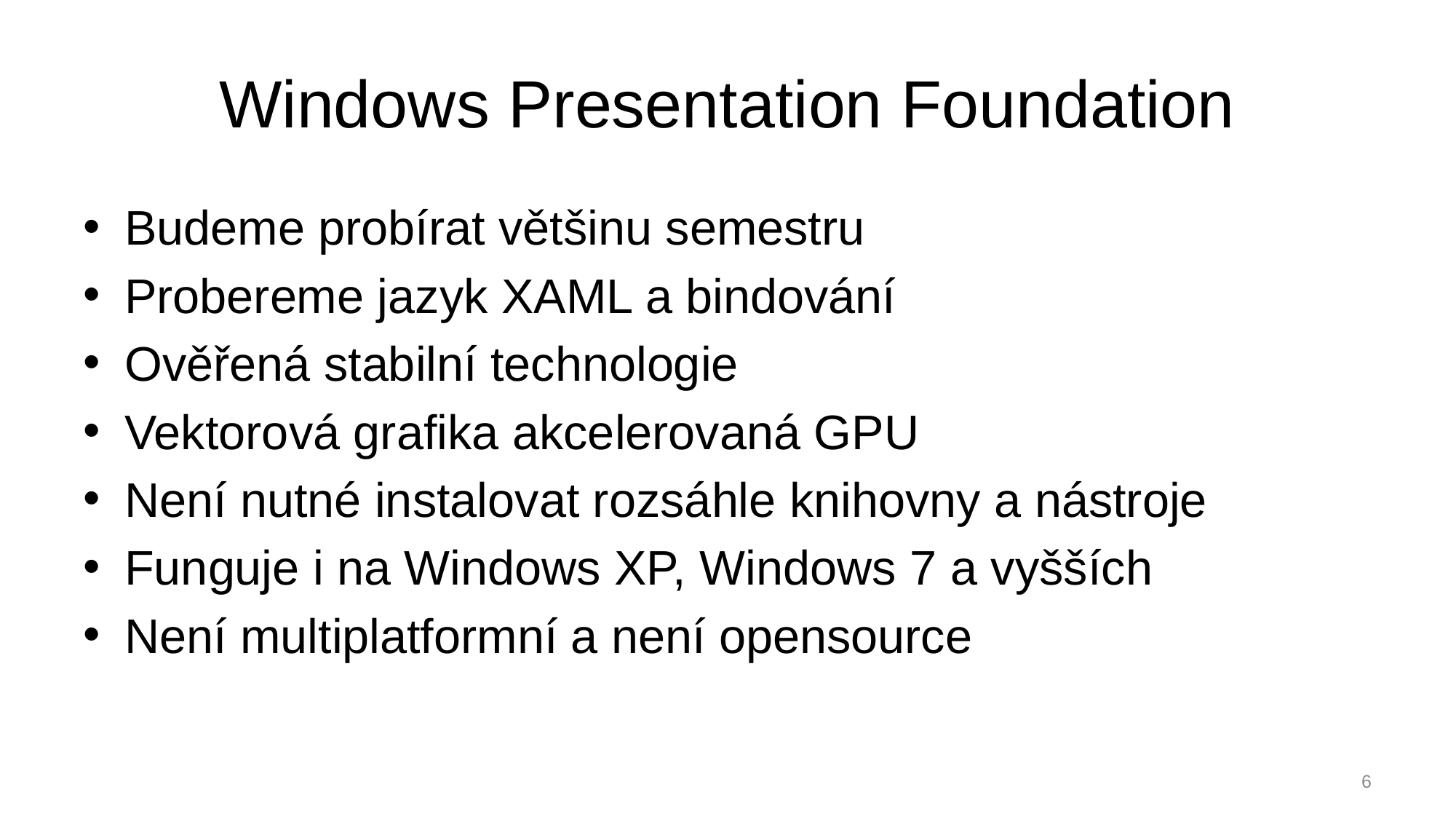

# Windows Presentation Foundation
Budeme probírat většinu semestru
Probereme jazyk XAML a bindování
Ověřená stabilní technologie
Vektorová grafika akcelerovaná GPU
Není nutné instalovat rozsáhle knihovny a nástroje
Funguje i na Windows XP, Windows 7 a vyšších
Není multiplatformní a není opensource
6